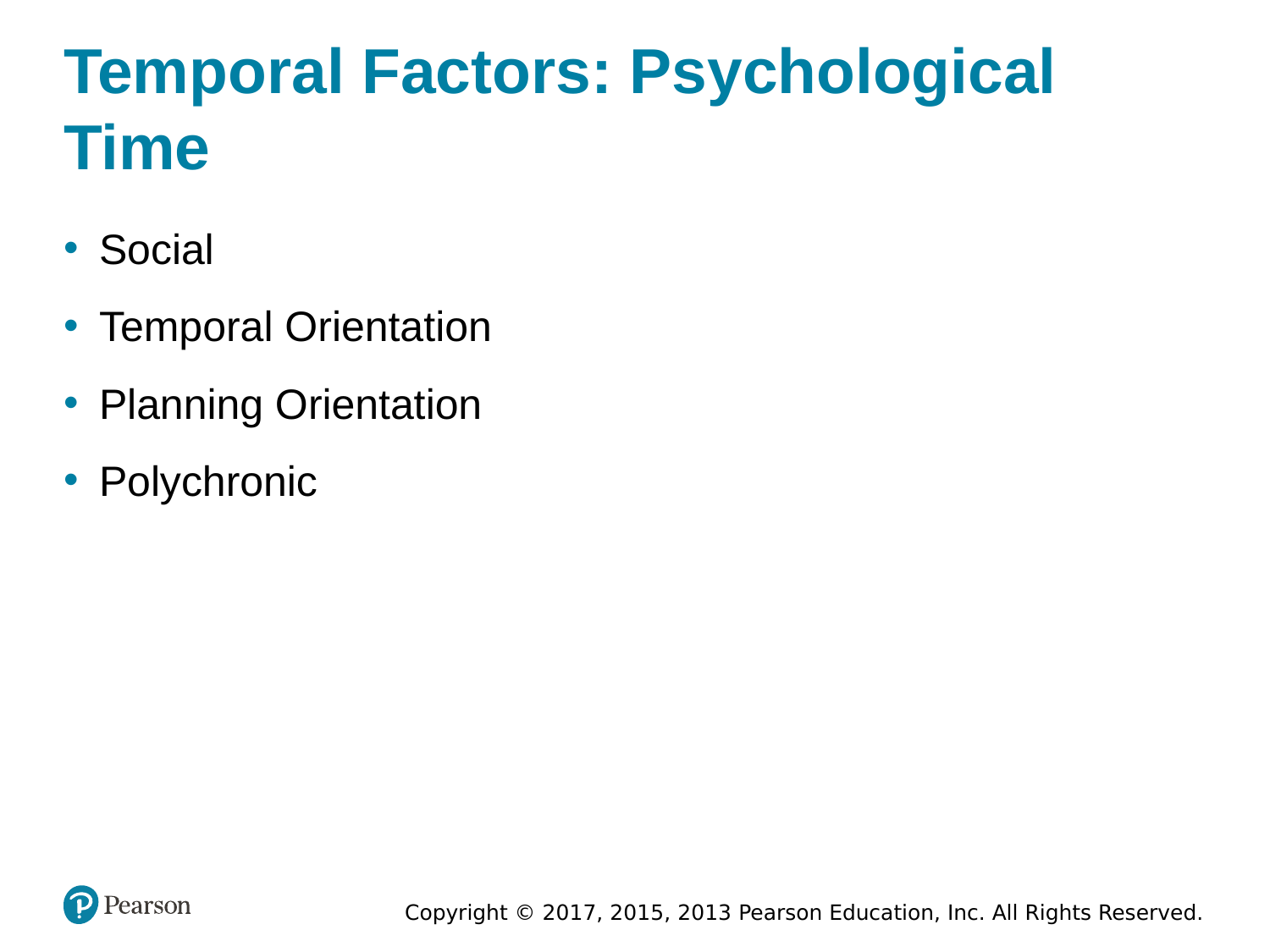

# Temporal Factors: Psychological Time
Social
Temporal Orientation
Planning Orientation
Polychronic